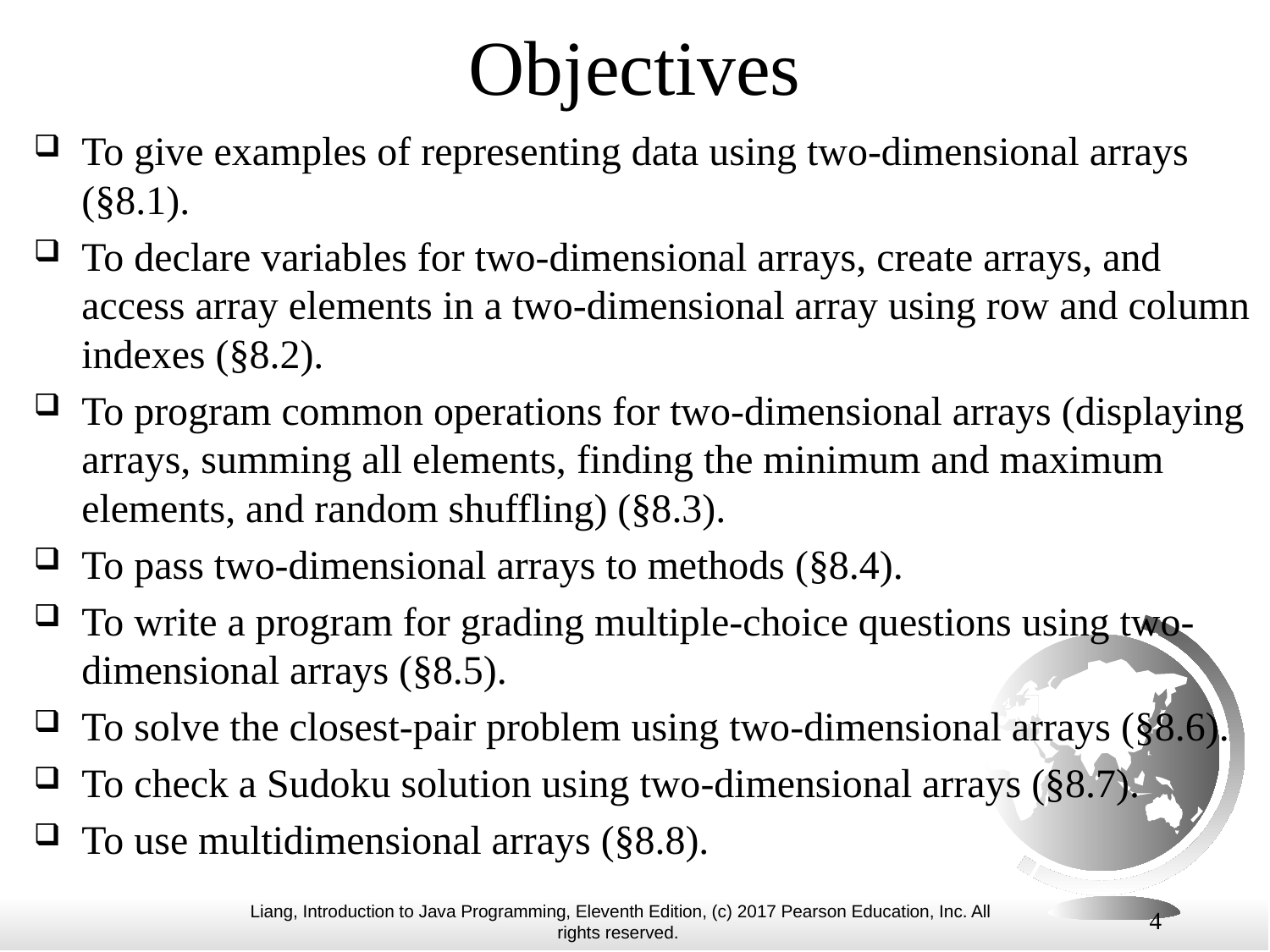

# Objectives
To give examples of representing data using two-dimensional arrays (§8.1).
To declare variables for two-dimensional arrays, create arrays, and access array elements in a two-dimensional array using row and column indexes (§8.2).
To program common operations for two-dimensional arrays (displaying arrays, summing all elements, finding the minimum and maximum elements, and random shuffling) (§8.3).
To pass two-dimensional arrays to methods (§8.4).
To write a program for grading multiple-choice questions using two-dimensional arrays (§8.5).
To solve the closest-pair problem using two-dimensional arrays (§8.6).
To check a Sudoku solution using two-dimensional arrays (§8.7).
To use multidimensional arrays (§8.8).

4